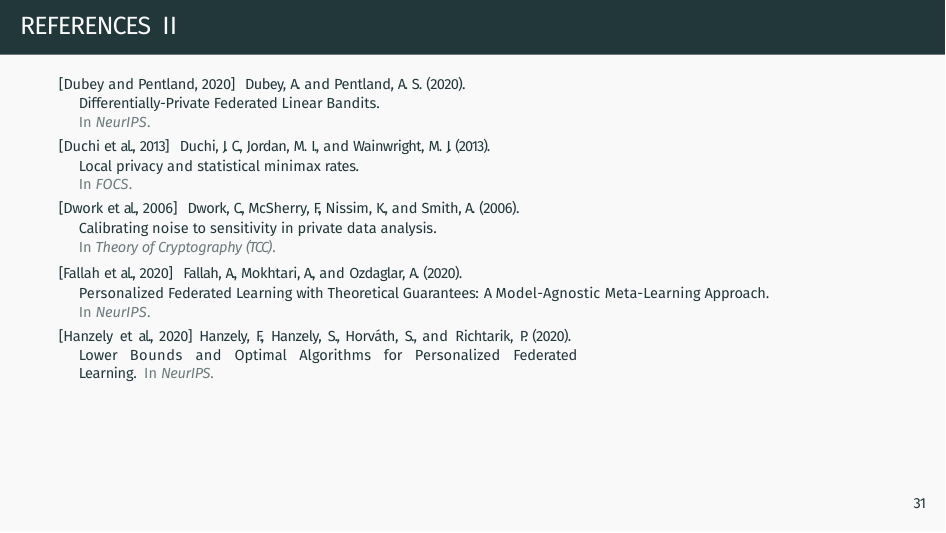

# REFERENCES II
[Dubey and Pentland, 2020] Dubey, A. and Pentland, A. S. (2020).
Differentially-Private Federated Linear Bandits.
In NeurIPS.
[Duchi et al., 2013] Duchi, J. C., Jordan, M. I., and Wainwright, M. J. (2013).
Local privacy and statistical minimax rates.
In FOCS.
[Dwork et al., 2006] Dwork, C., McSherry, F., Nissim, K., and Smith, A. (2006).
Calibrating noise to sensitivity in private data analysis.
In Theory of Cryptography (TCC).
[Fallah et al., 2020] Fallah, A., Mokhtari, A., and Ozdaglar, A. (2020).
Personalized Federated Learning with Theoretical Guarantees: A Model-Agnostic Meta-Learning Approach.
In NeurIPS.
[Hanzely et al., 2020] Hanzely, F., Hanzely, S., Horváth, S., and Richtarik, P. (2020).  Lower Bounds and Optimal Algorithms for Personalized Federated Learning.  In NeurIPS.
31